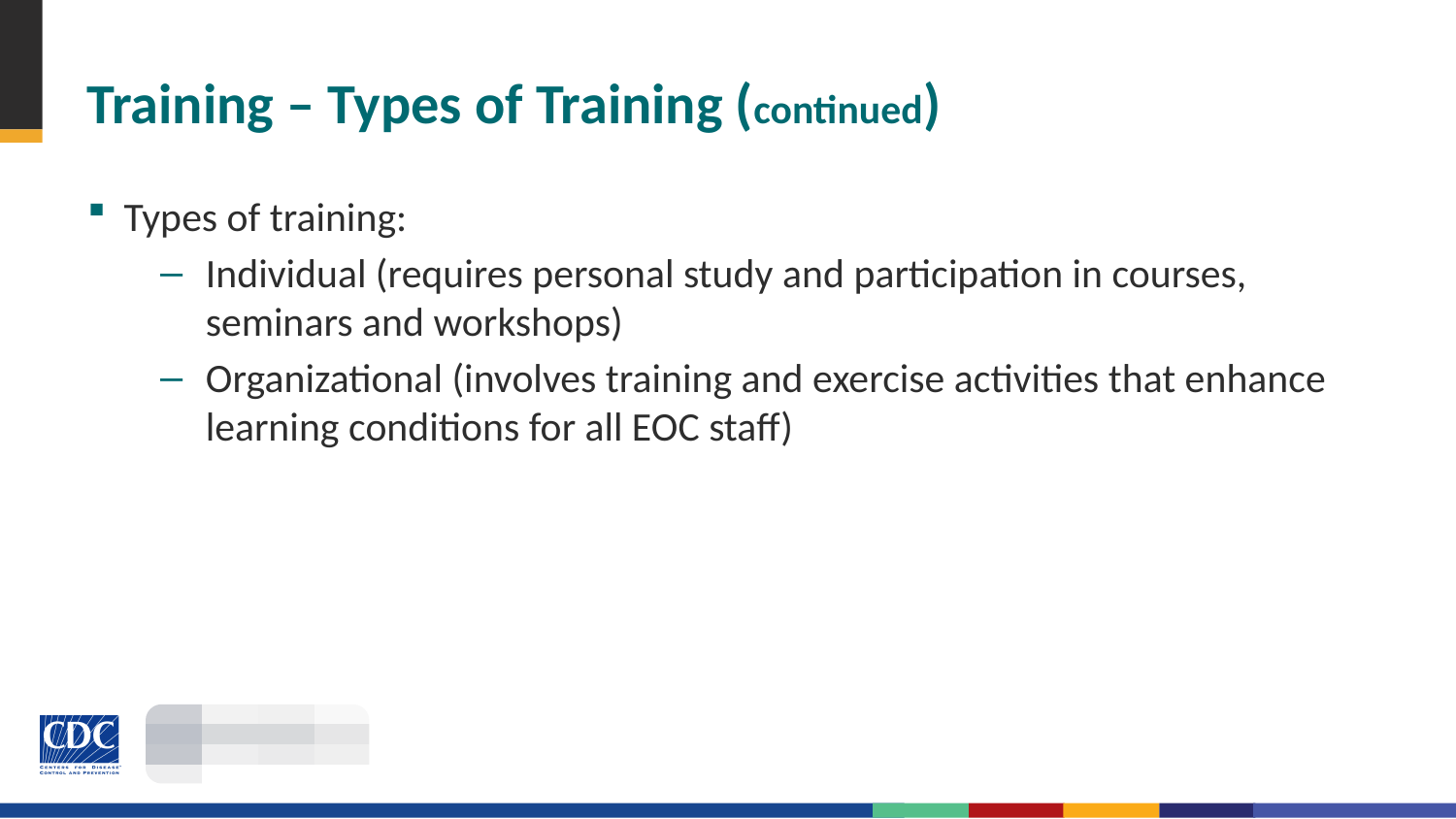

# Training – Types of Training (continued)
Types of training:
Individual (requires personal study and participation in courses, seminars and workshops)
Organizational (involves training and exercise activities that enhance learning conditions for all EOC staff)